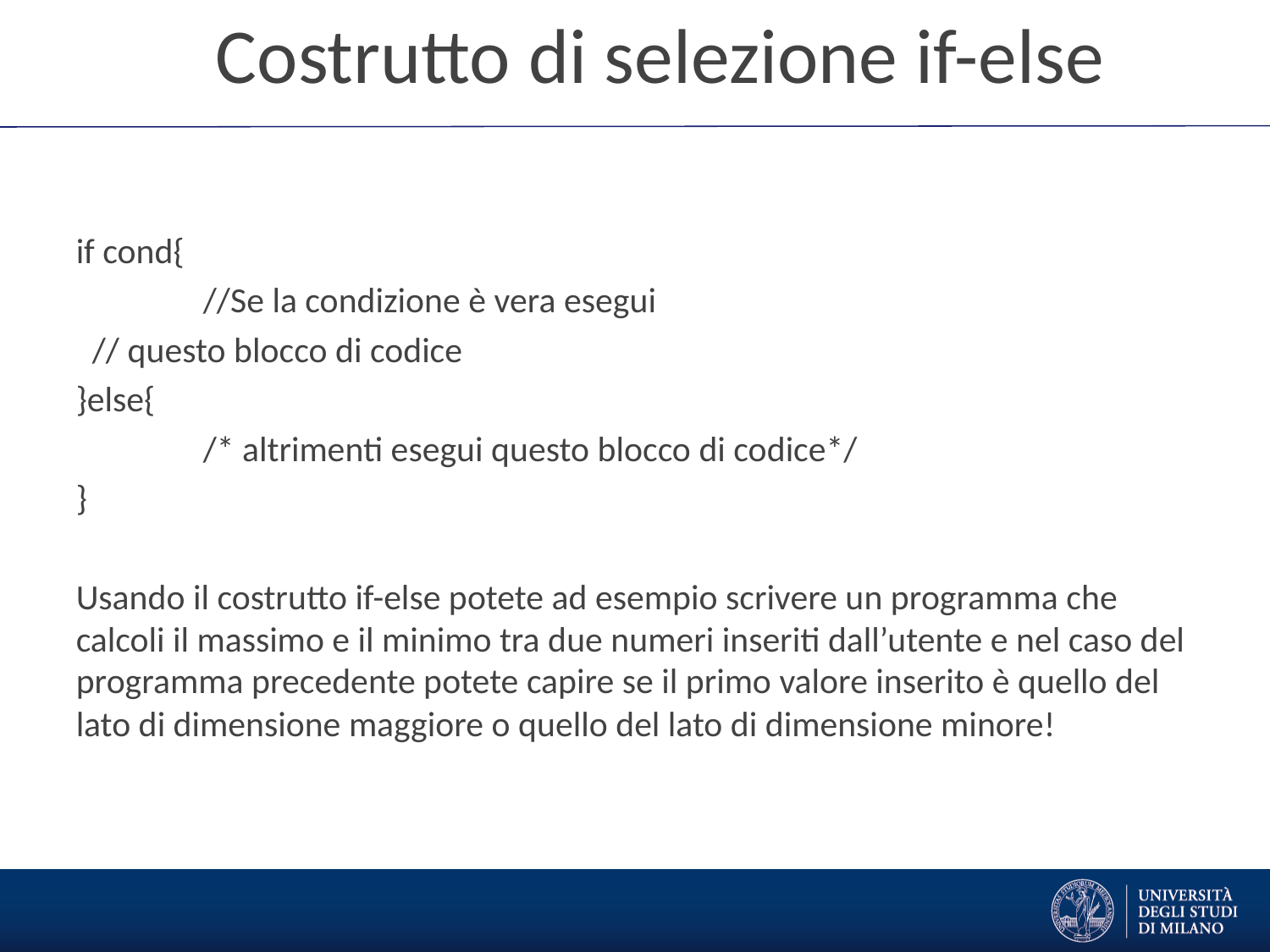

Costrutto di selezione if-else
if cond{
	//Se la condizione è vera esegui
  // questo blocco di codice
}else{
	/* altrimenti esegui questo blocco di codice*/
}

Usando il costrutto if-else potete ad esempio scrivere un programma che calcoli il massimo e il minimo tra due numeri inseriti dall’utente e nel caso del programma precedente potete capire se il primo valore inserito è quello del lato di dimensione maggiore o quello del lato di dimensione minore!